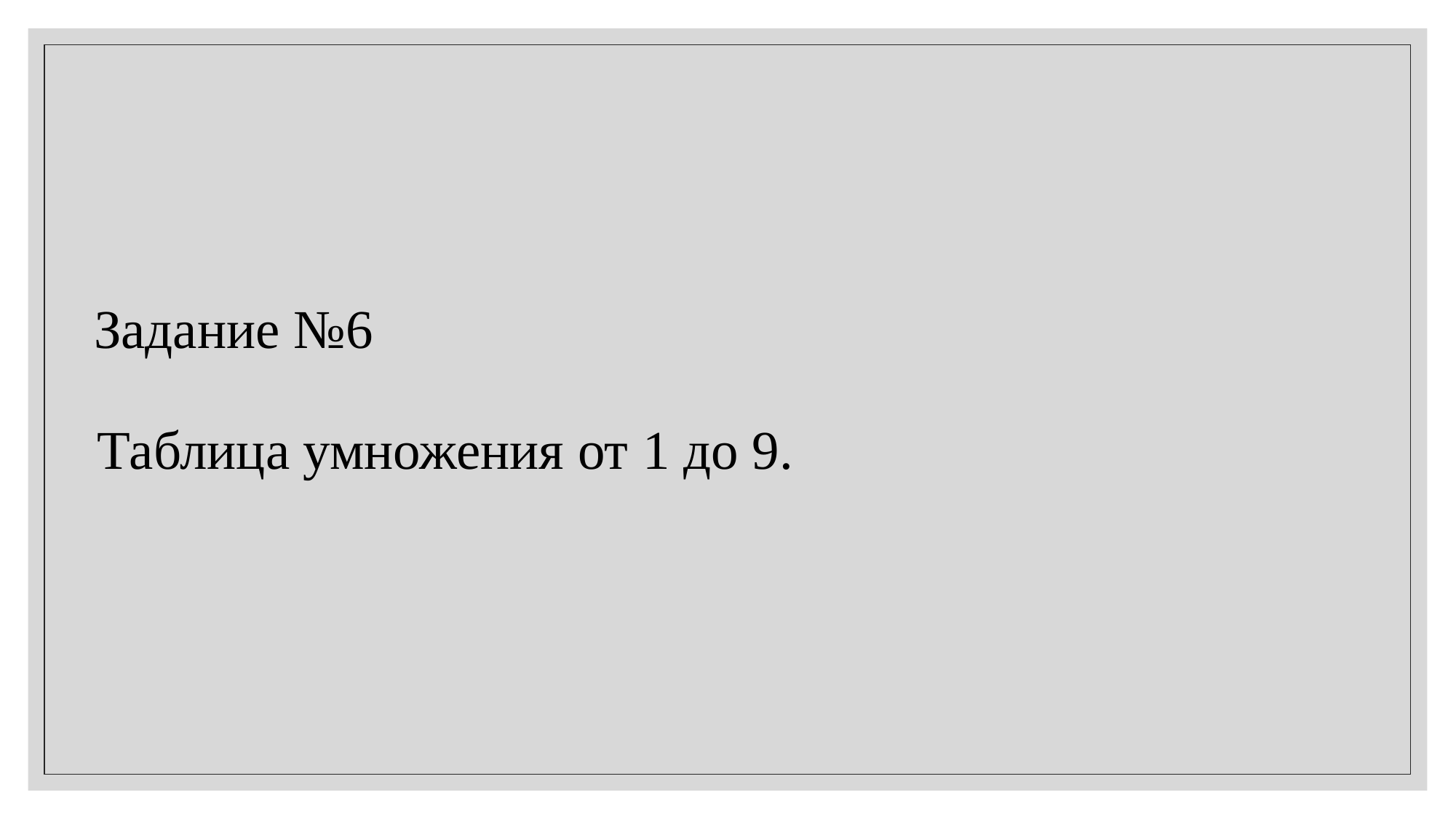

Задание №6
Таблица умножения от 1 до 9.